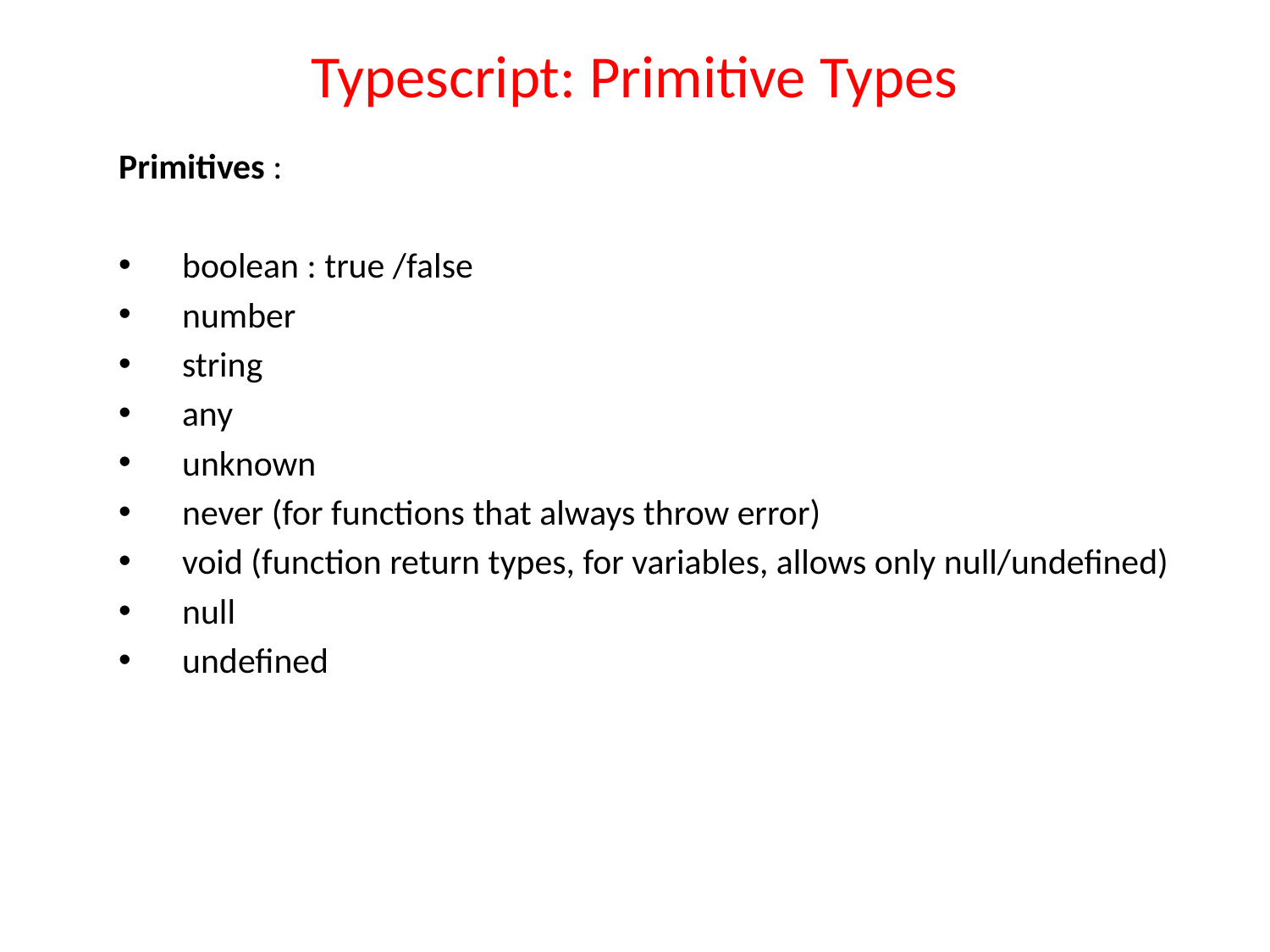

# Typescript: Primitive Types
Primitives :

boolean : true /false
number
string
any
unknown
never (for functions that always throw error)
void (function return types, for variables, allows only null/undefined)
null
undefined